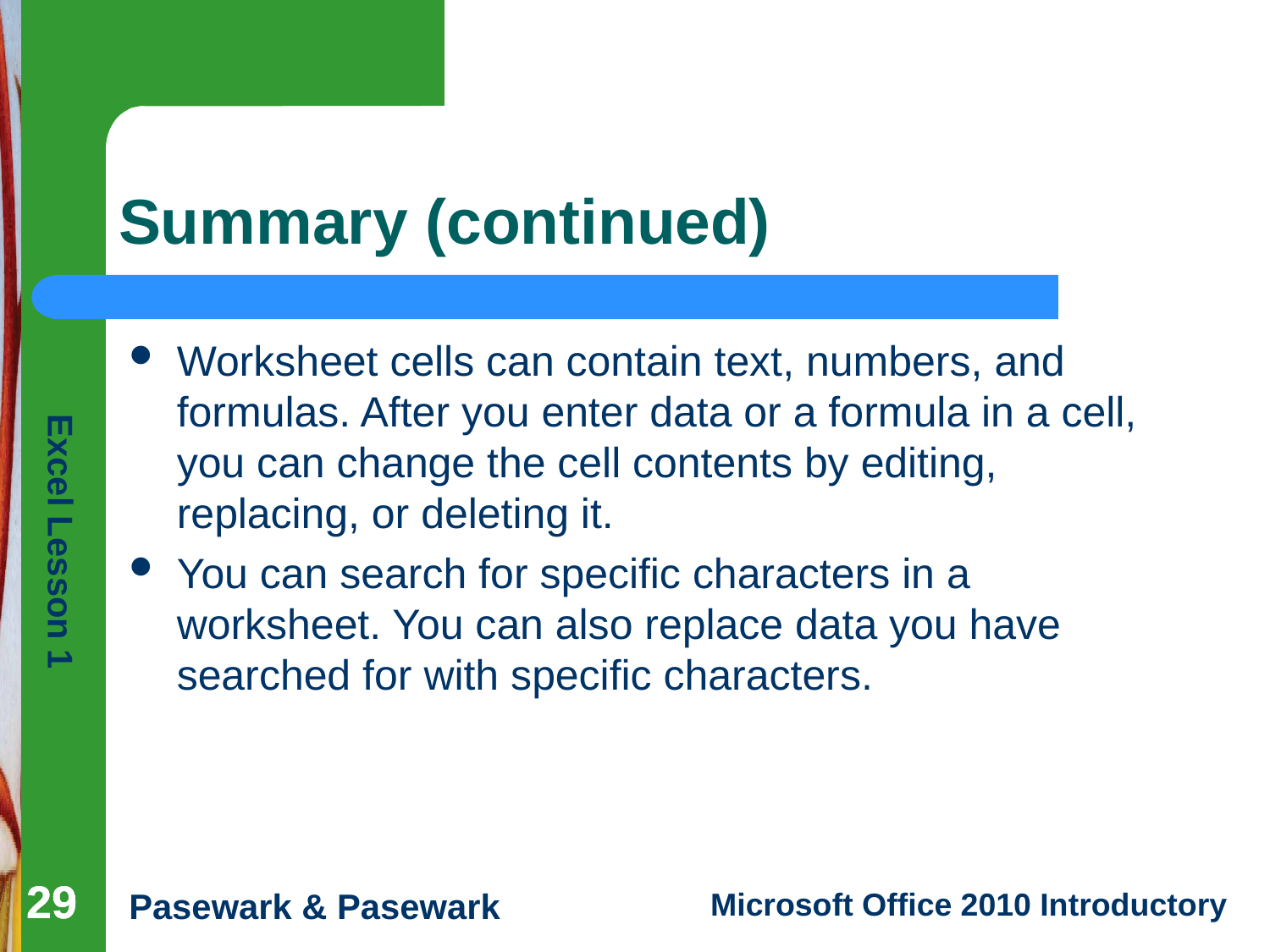

# Summary (continued)
Worksheet cells can contain text, numbers, and formulas. After you enter data or a formula in a cell, you can change the cell contents by editing, replacing, or deleting it.
You can search for specific characters in a worksheet. You can also replace data you have searched for with specific characters.
29
29
29